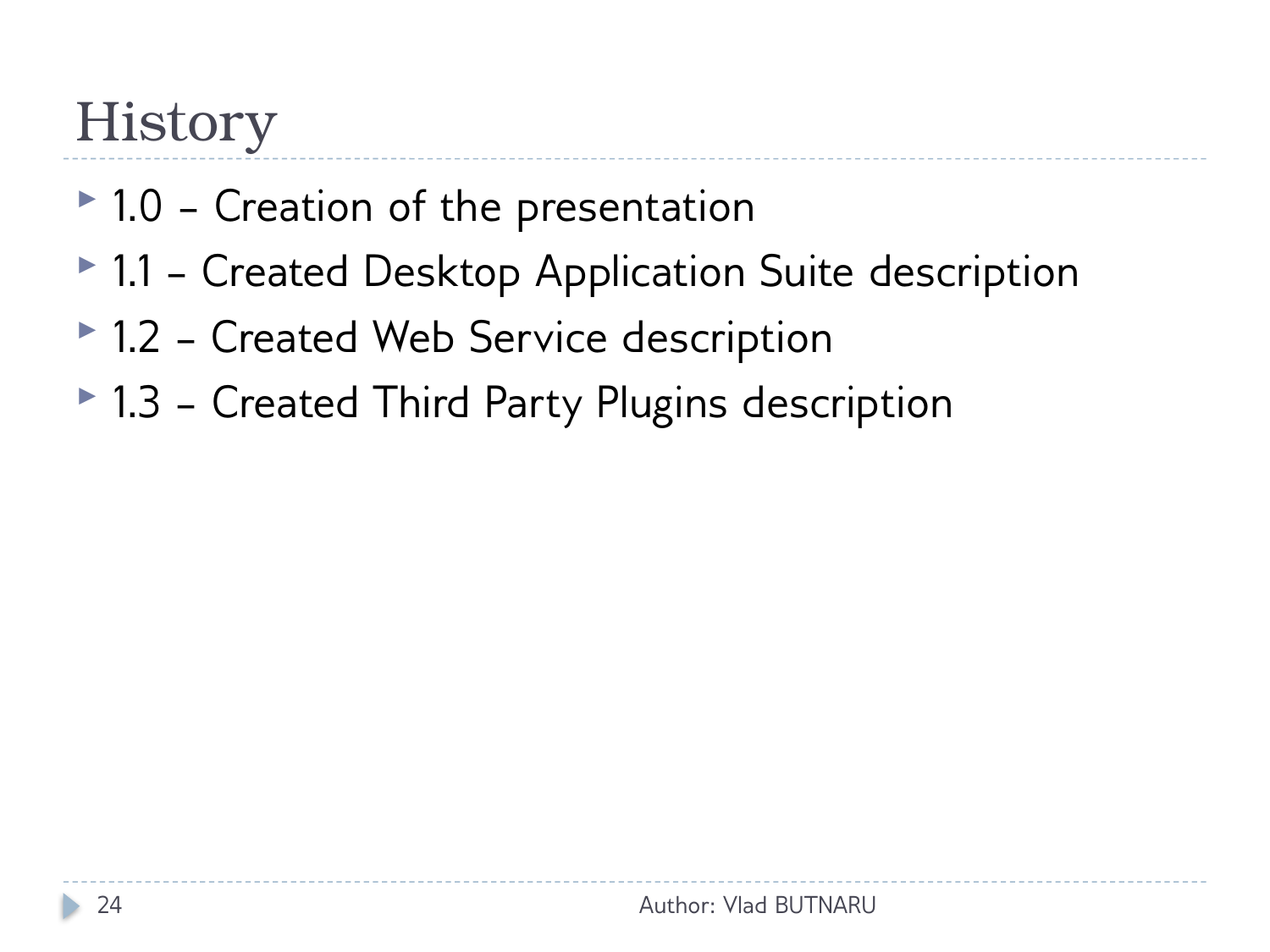

# History
1.0 – Creation of the presentation
1.1 – Created Desktop Application Suite description
1.2 – Created Web Service description
1.3 – Created Third Party Plugins description
24
Author: Vlad BUTNARU